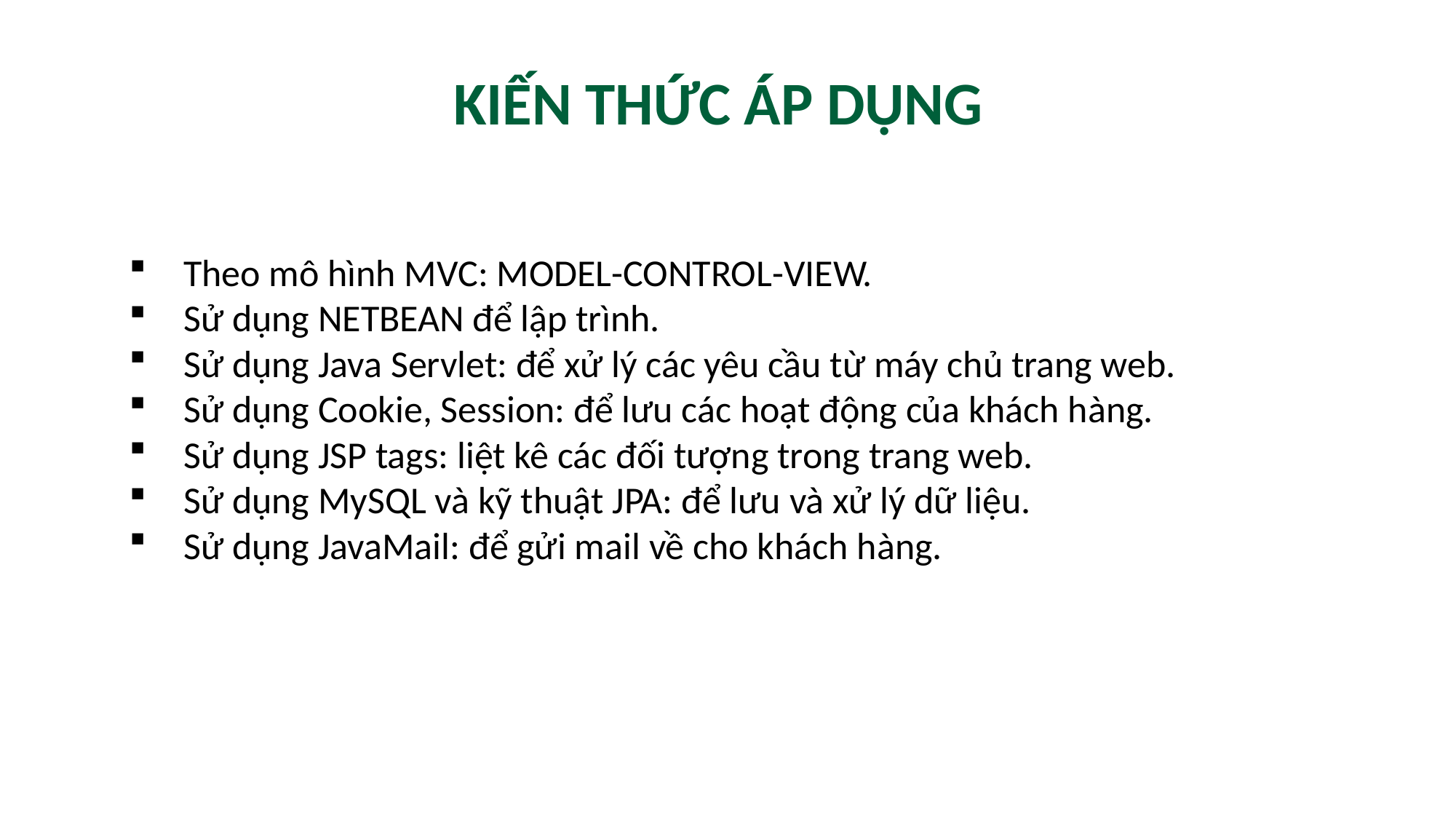

KIẾN THỨC ÁP DỤNG
Theo mô hình MVC: MODEL-CONTROL-VIEW.
Sử dụng NETBEAN để lập trình.
Sử dụng Java Servlet: để xử lý các yêu cầu từ máy chủ trang web.
Sử dụng Cookie, Session: để lưu các hoạt động của khách hàng.
Sử dụng JSP tags: liệt kê các đối tượng trong trang web.
Sử dụng MySQL và kỹ thuật JPA: để lưu và xử lý dữ liệu.
Sử dụng JavaMail: để gửi mail về cho khách hàng.